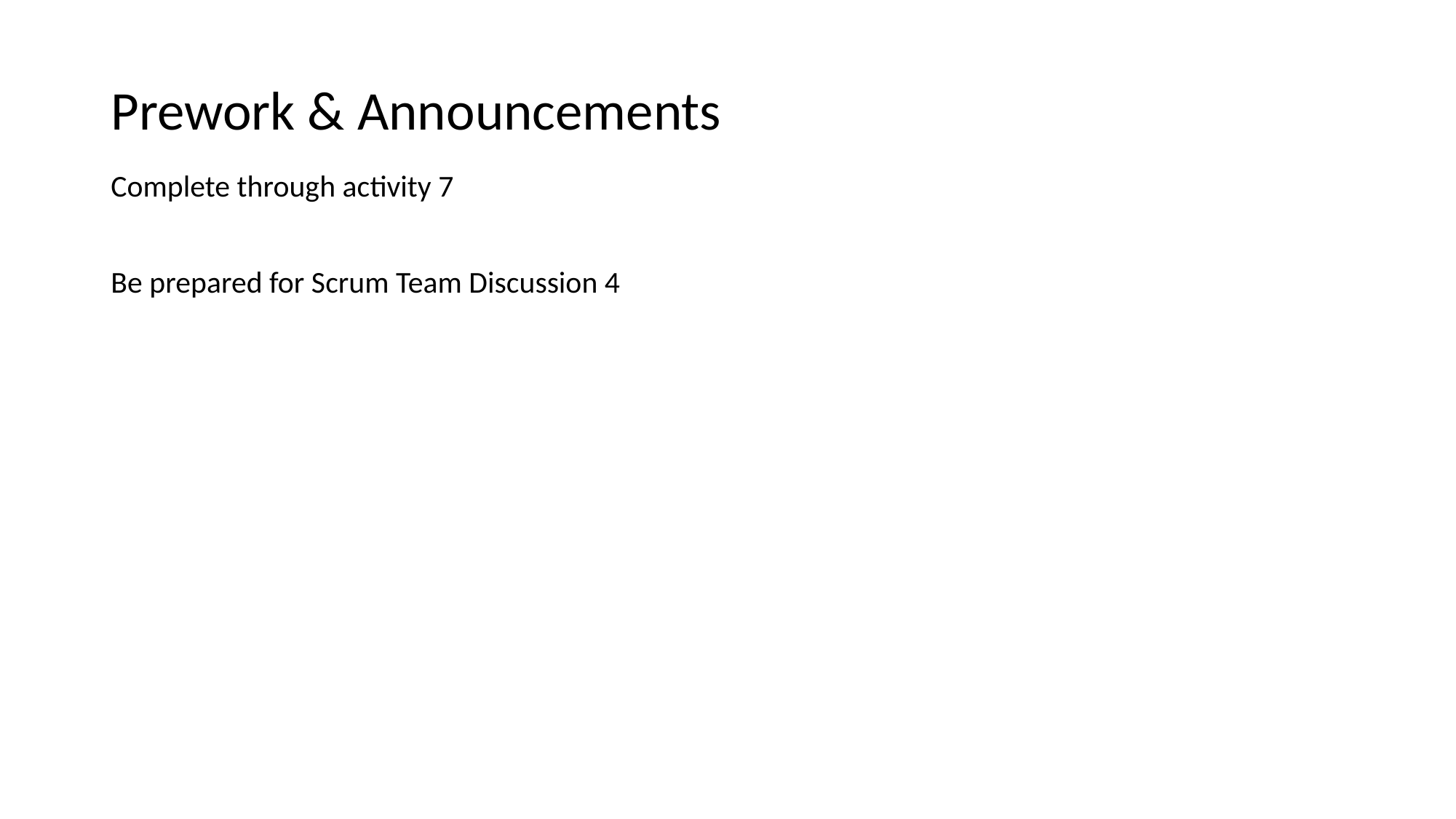

# Prework & Announcements
Complete through activity 7

Be prepared for Scrum Team Discussion 4